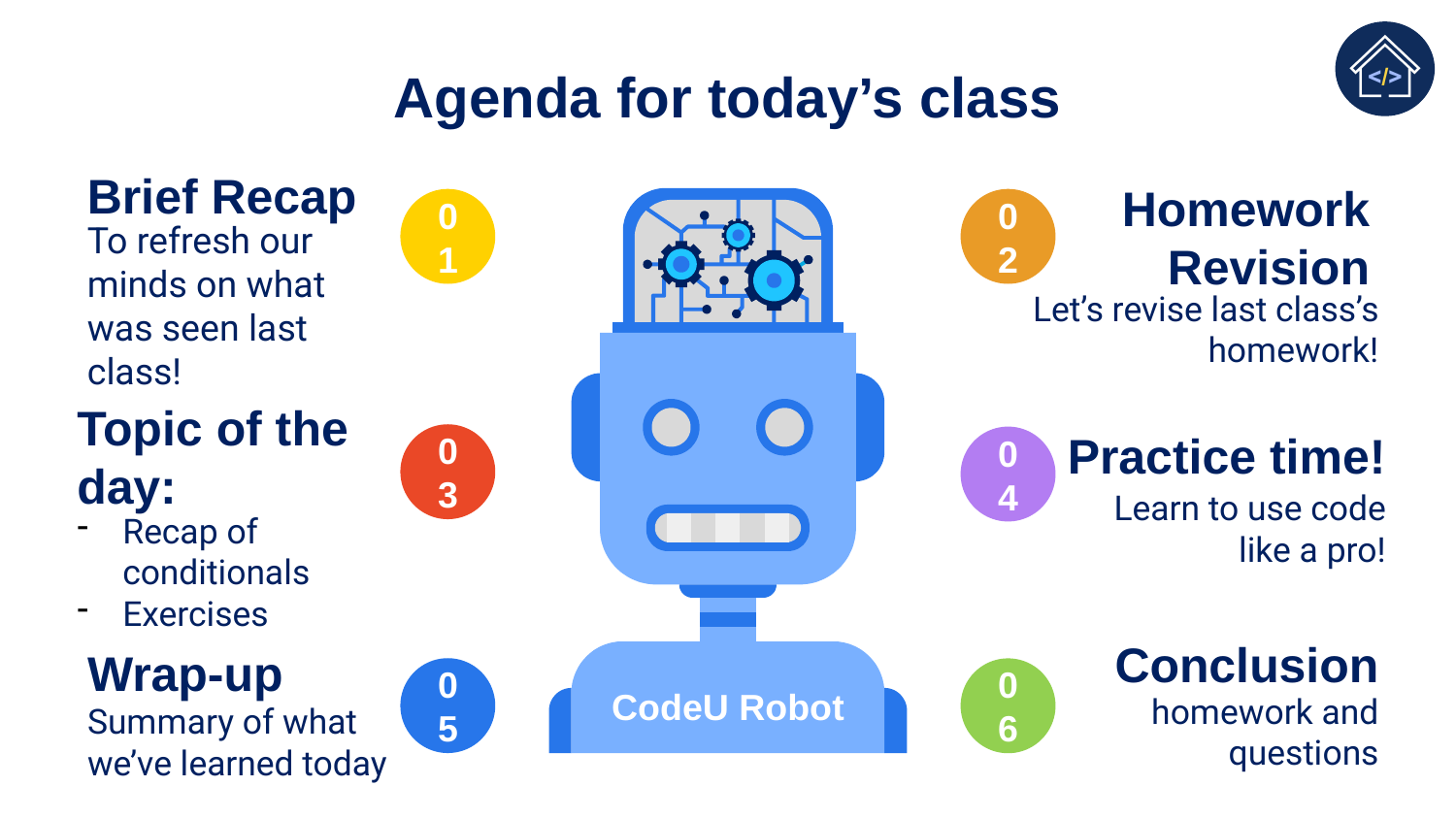

# Agenda for today’s class
Brief Recap
To refresh our minds on what was seen last class!
01

02
Homework Revision
Let’s revise last class’s homework!
03
Topic of the day:
Recap of conditionals
Exercises
04
Practice time!
Learn to use code like a pro!
Conclusion
homework and questions
06
Wrap-up
Summary of what we’ve learned today
05
CodeU Robot